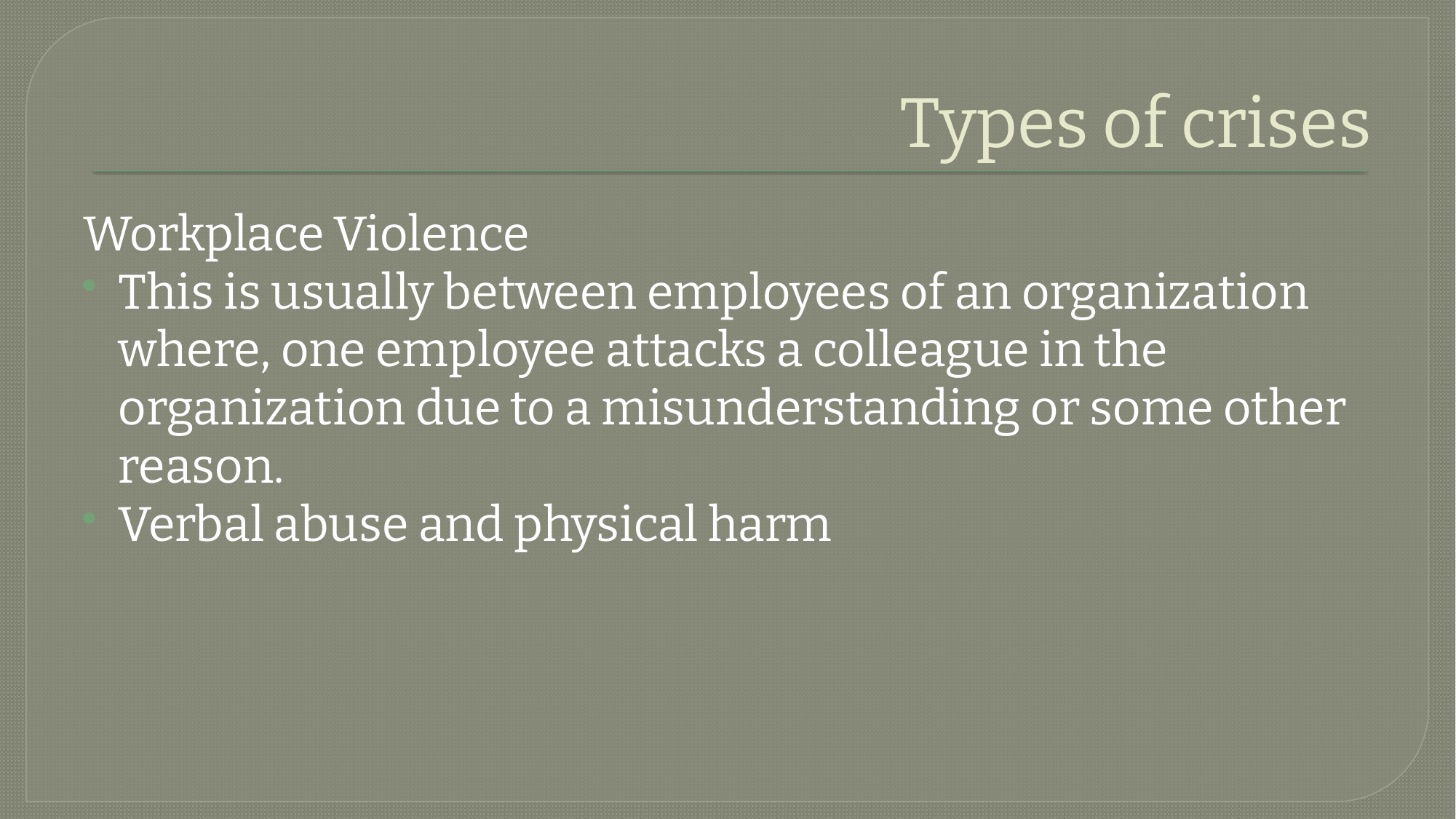

# Types of crises
Workplace Violence
This is usually between employees of an organization where, one employee attacks a colleague in the organization due to a misunderstanding or some other reason.
Verbal abuse and physical harm